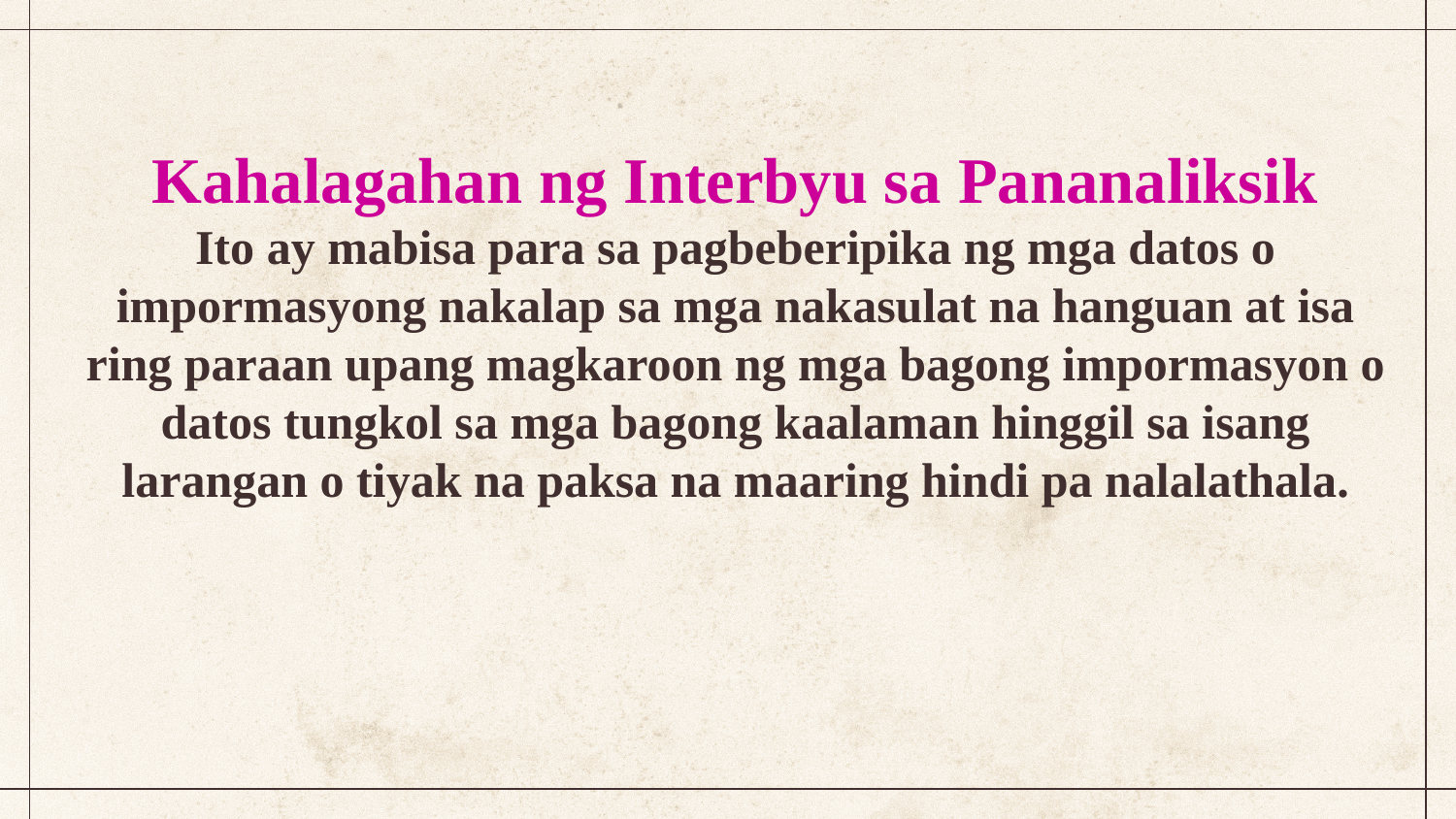

Kahalagahan ng Interbyu sa Pananaliksik
Ito ay mabisa para sa pagbeberipika ng mga datos o impormasyong nakalap sa mga nakasulat na hanguan at isa ring paraan upang magkaroon ng mga bagong impormasyon o datos tungkol sa mga bagong kaalaman hinggil sa isang larangan o tiyak na paksa na maaring hindi pa nalalathala.